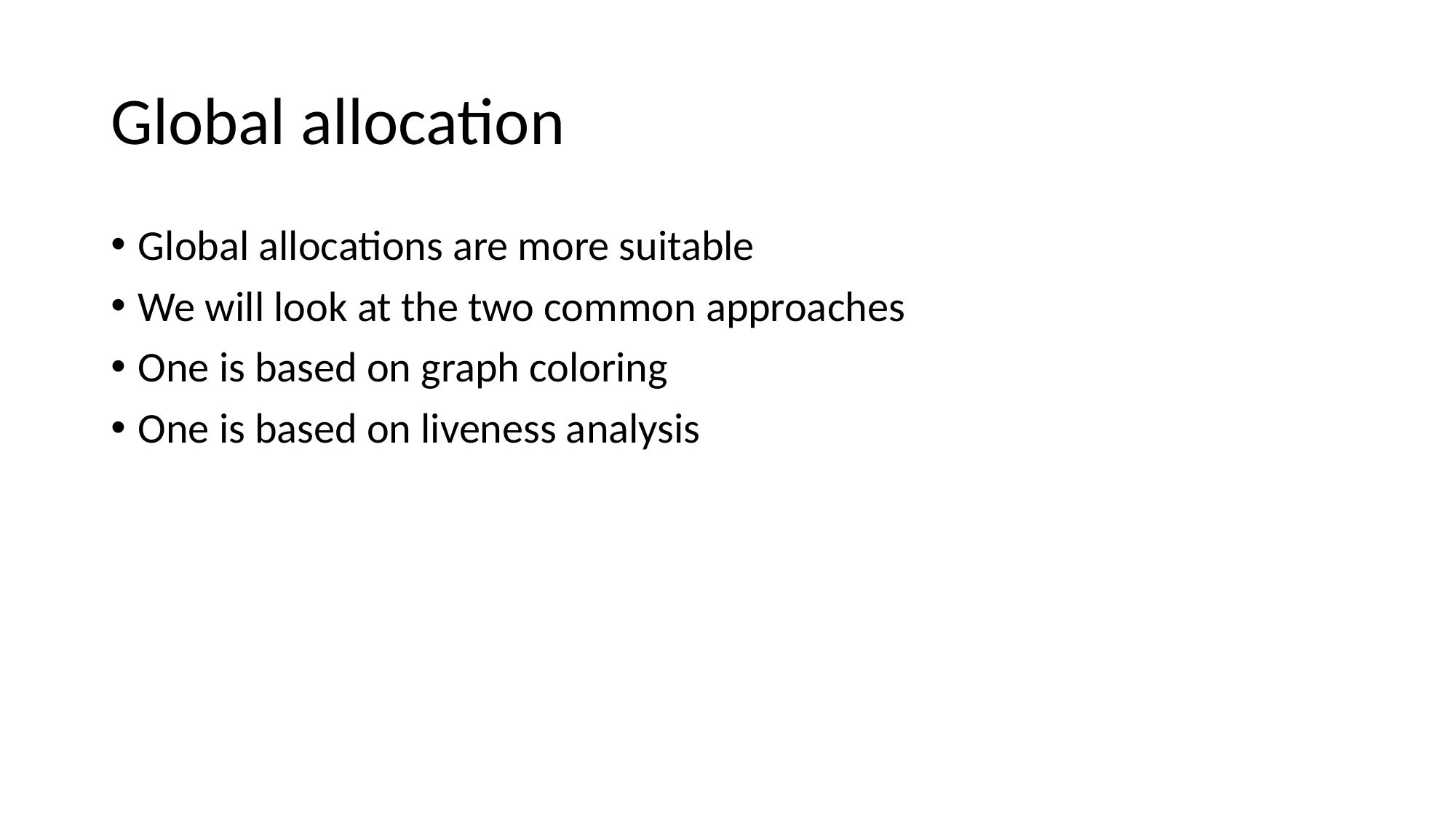

# Global allocation
Global allocations are more suitable
We will look at the two common approaches
One is based on graph coloring
One is based on liveness analysis